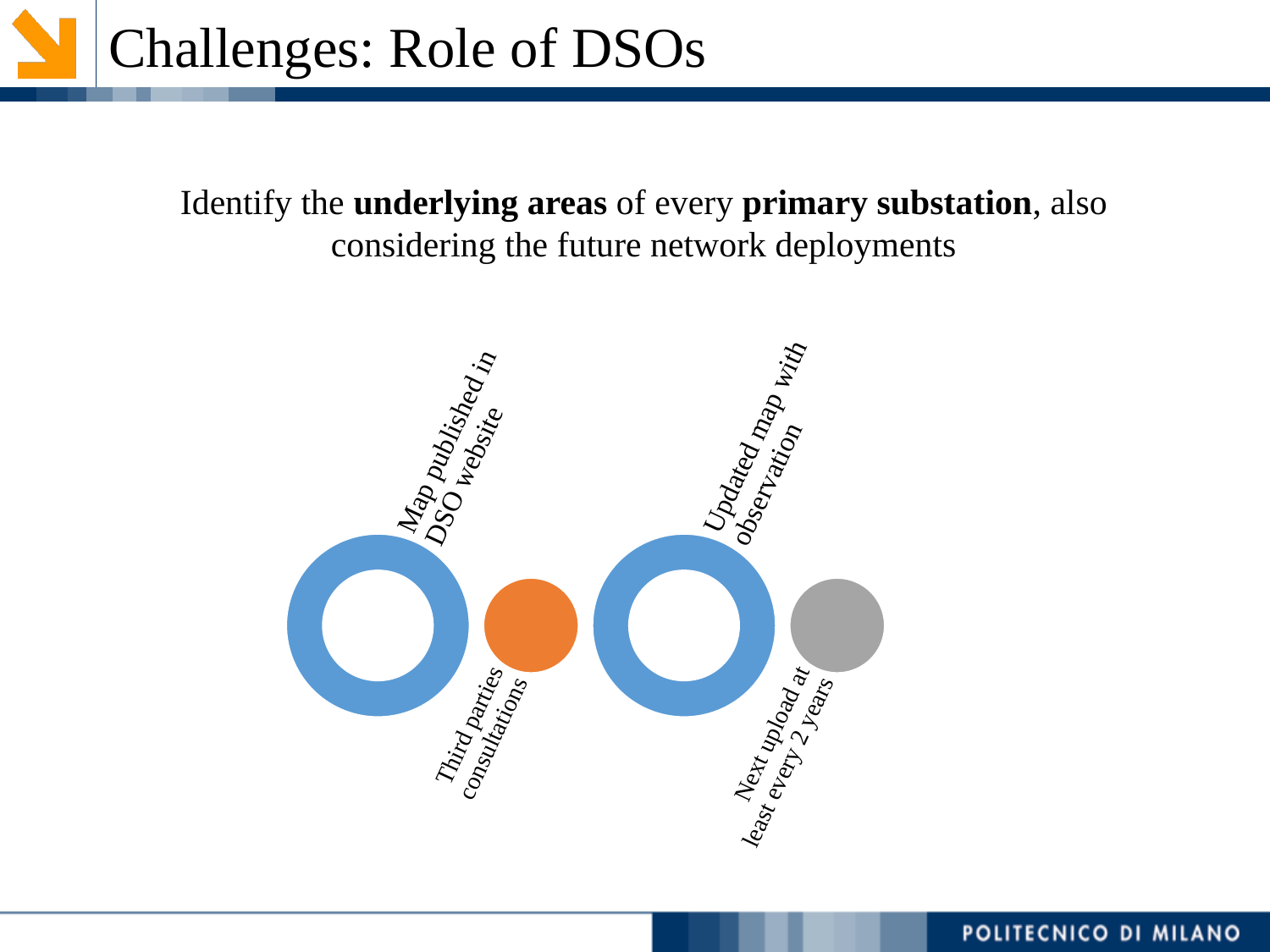

Challenges: Role of DSOs
Identify the underlying areas of every primary substation, also considering the future network deployments
Map published in DSO website
Third parties consultations
Updated map with observation
Next upload at least every 2 years